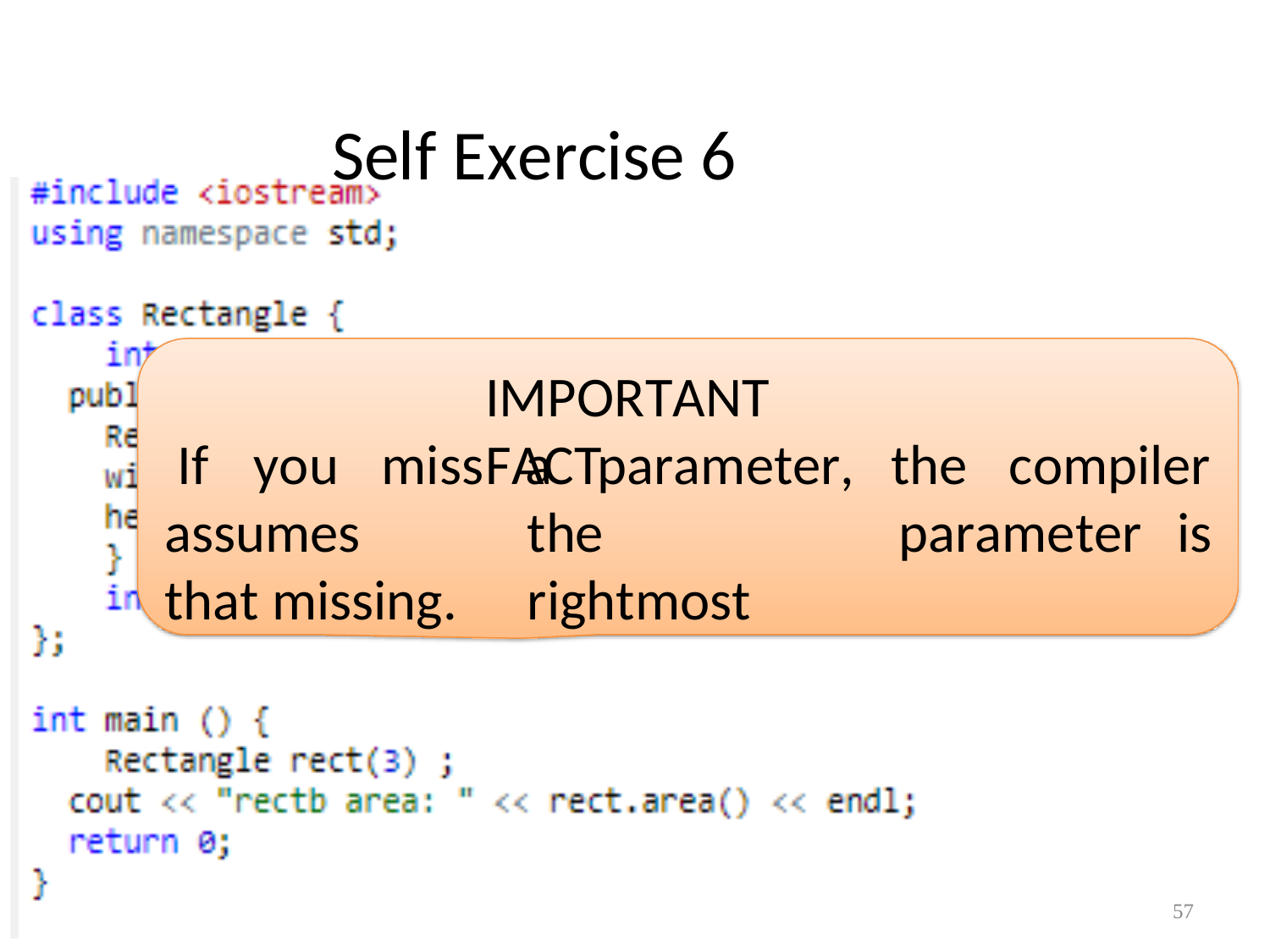

# Self Exercise 6

IMPORTANT FACT
If	you	miss
a	parameter,	the
compiler
assumes	that missing.
the	rightmost
parameter	is
57